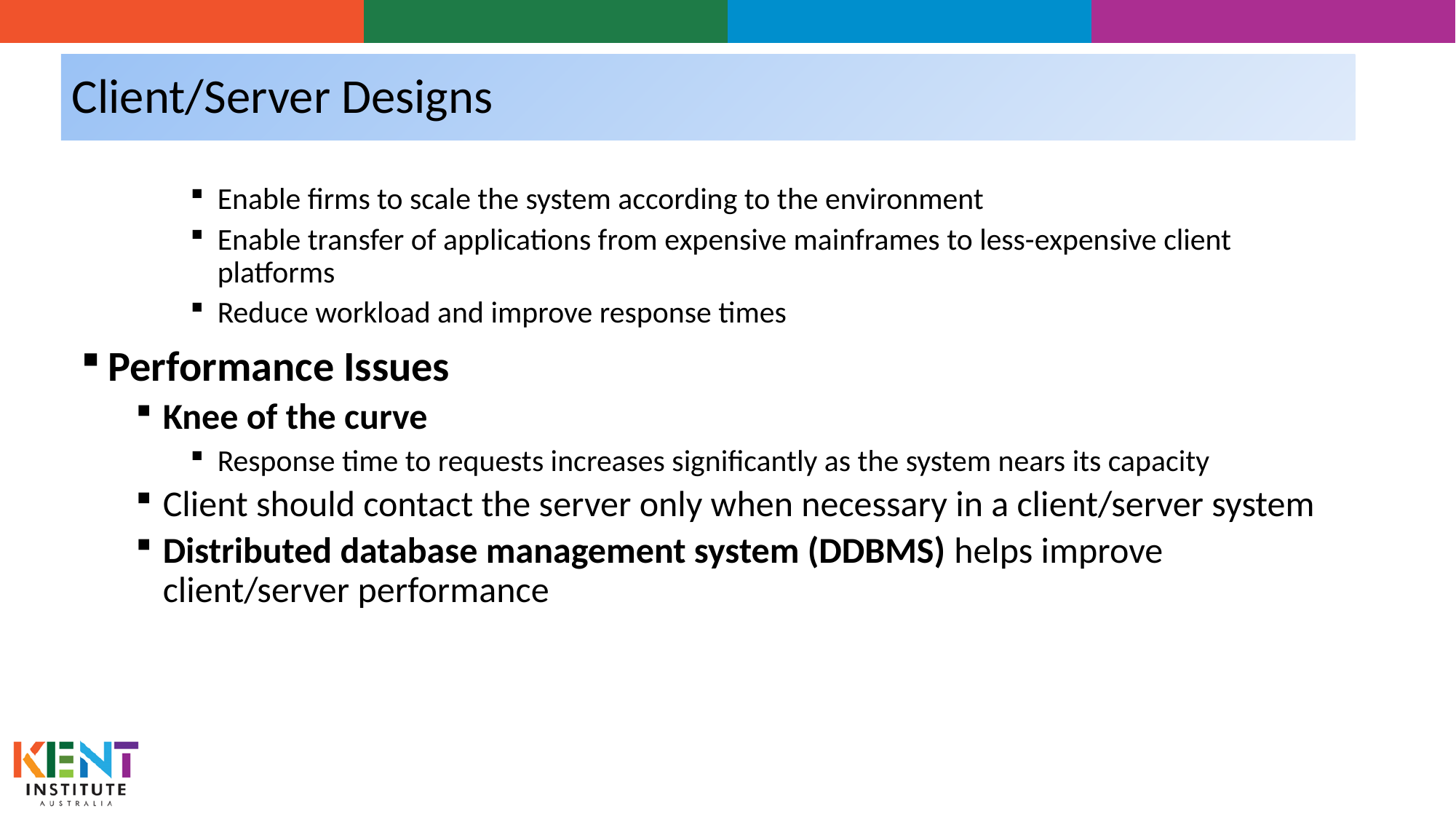

# Client/Server Designs
Enable firms to scale the system according to the environment
Enable transfer of applications from expensive mainframes to less-expensive client platforms
Reduce workload and improve response times
Performance Issues
Knee of the curve
Response time to requests increases significantly as the system nears its capacity
Client should contact the server only when necessary in a client/server system
Distributed database management system (DDBMS) helps improve client/server performance
20